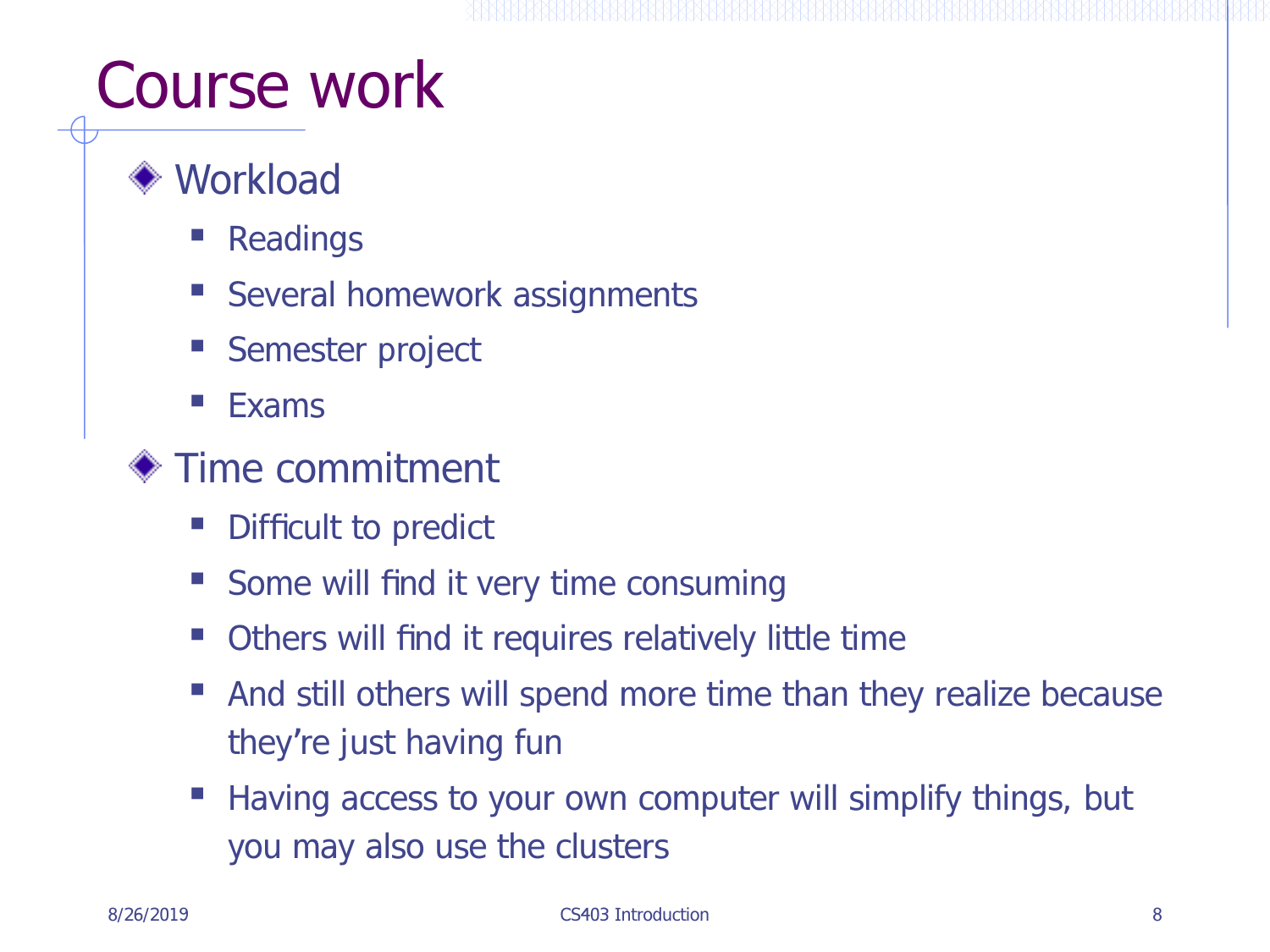

# Course work
Workload
Readings
Several homework assignments
Semester project
Exams
Time commitment
Difficult to predict
Some will find it very time consuming
Others will find it requires relatively little time
And still others will spend more time than they realize because they’re just having fun
Having access to your own computer will simplify things, but you may also use the clusters
8/26/2019
CS403 Introduction
8